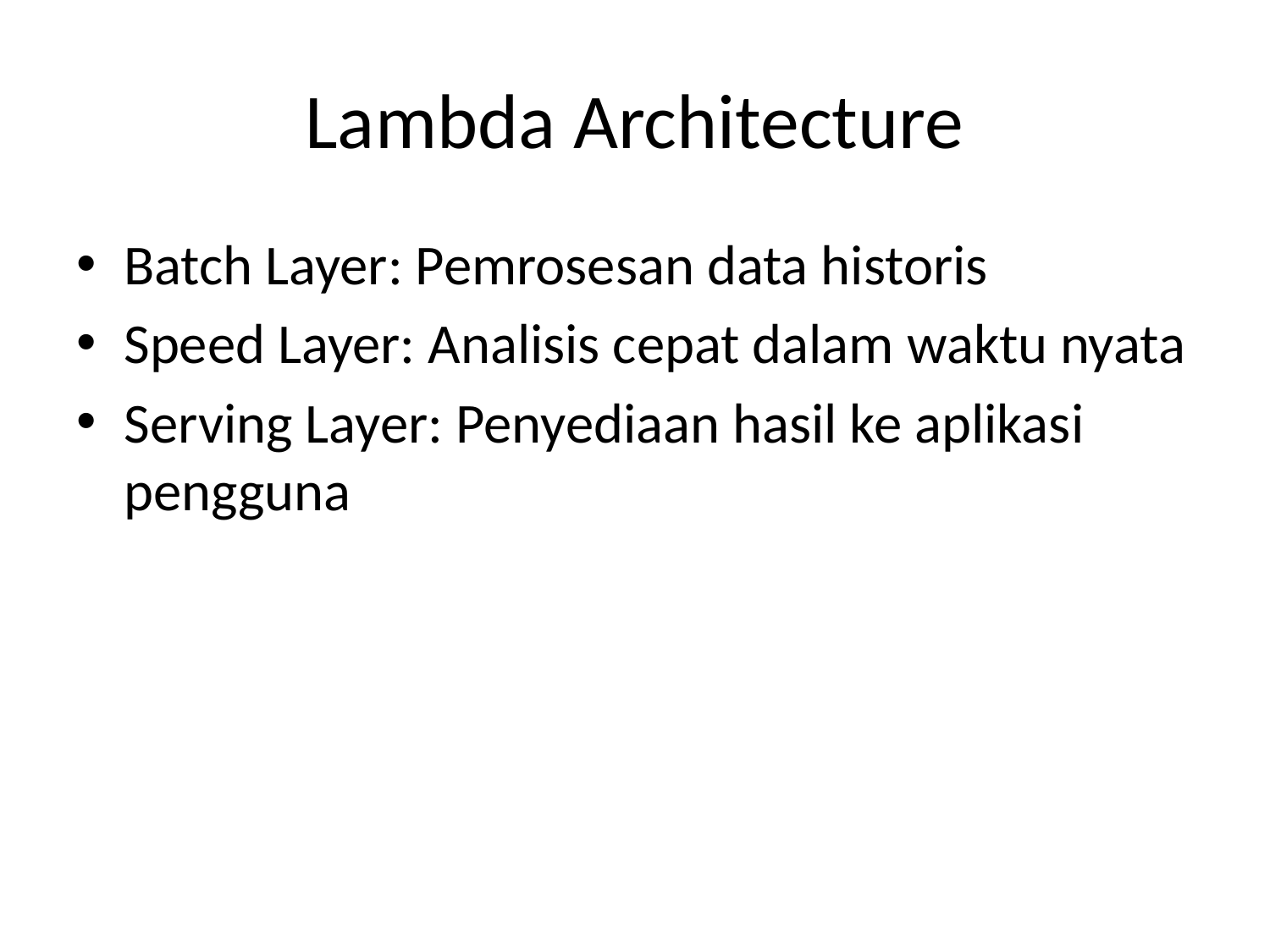

# Lambda Architecture
Batch Layer: Pemrosesan data historis
Speed Layer: Analisis cepat dalam waktu nyata
Serving Layer: Penyediaan hasil ke aplikasi pengguna